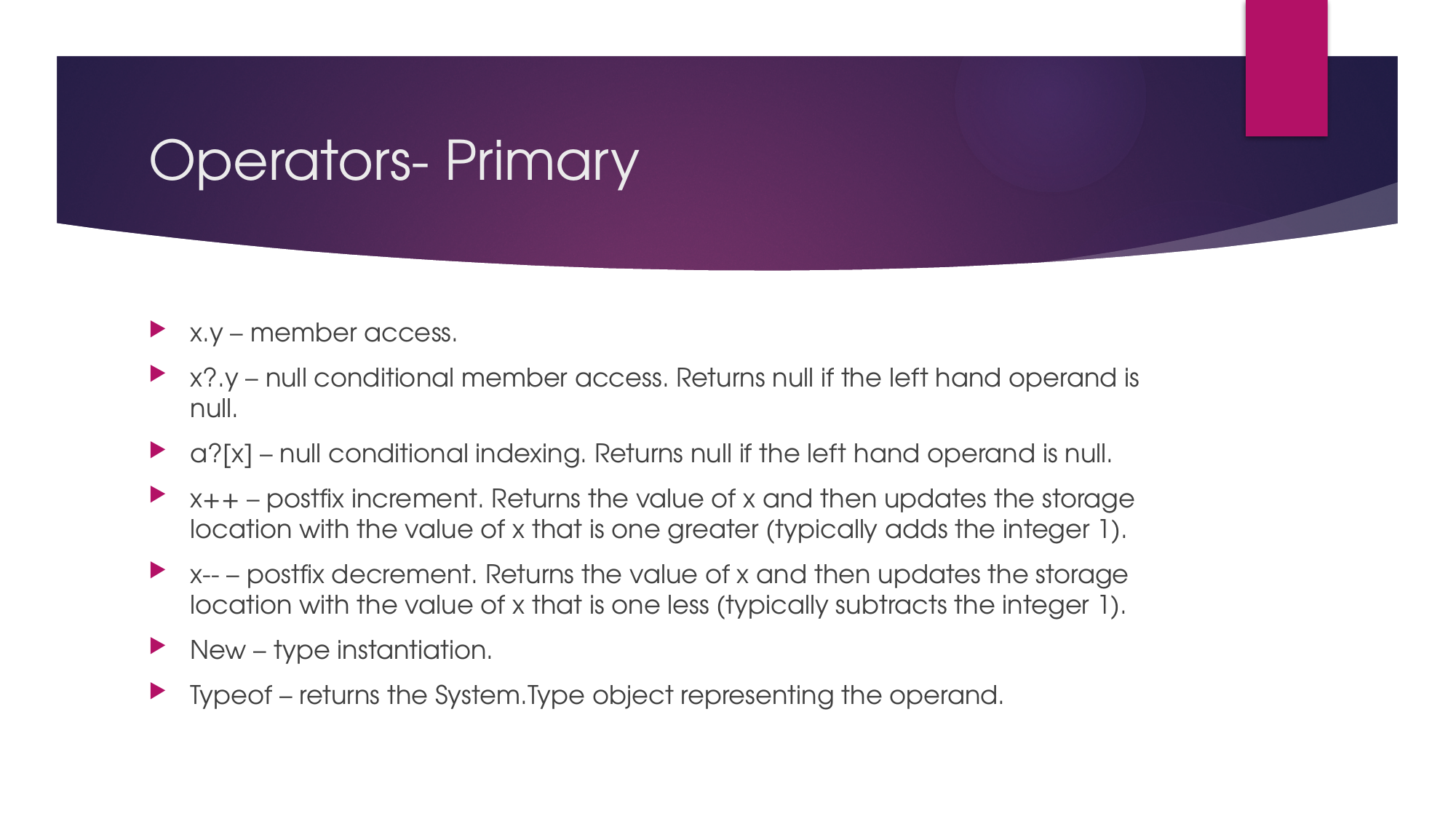

# Operators- Primary
x.y – member access.
x?.y – null conditional member access. Returns null if the left hand operand is null.
a?[x] – null conditional indexing. Returns null if the left hand operand is null.
x++ – postfix increment. Returns the value of x and then updates the storage location with the value of x that is one greater (typically adds the integer 1).
x-- – postfix decrement. Returns the value of x and then updates the storage location with the value of x that is one less (typically subtracts the integer 1).
New – type instantiation.
Typeof – returns the System.Type object representing the operand.